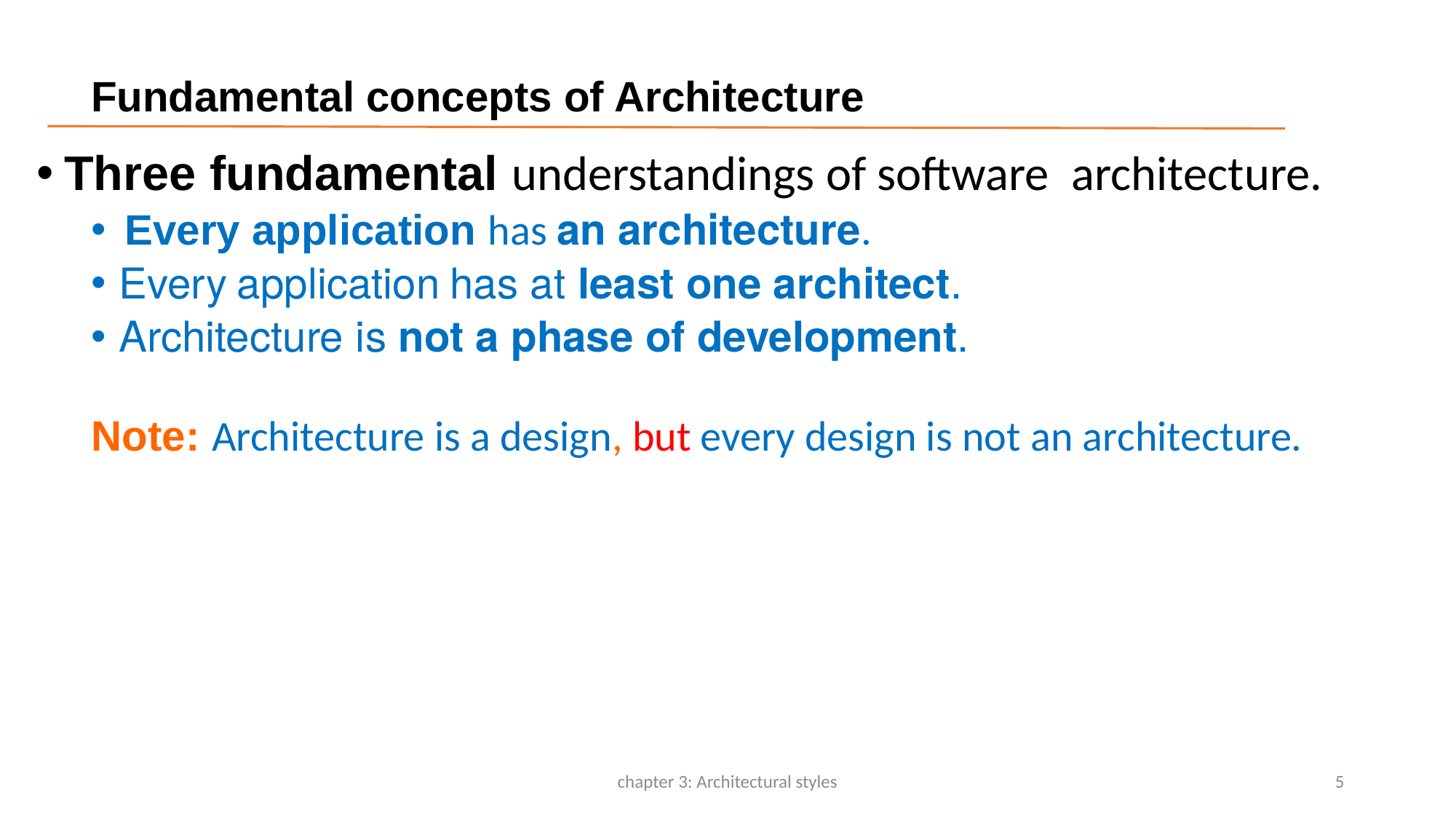

# Fundamental concepts of Architecture
Three fundamental understandings of software  architecture.
 Every application has an architecture.
Every application has at least one architect.
Architecture is not a phase of development.
Note: Architecture is a design, but every design is not an architecture.

chapter 3: Architectural styles
5